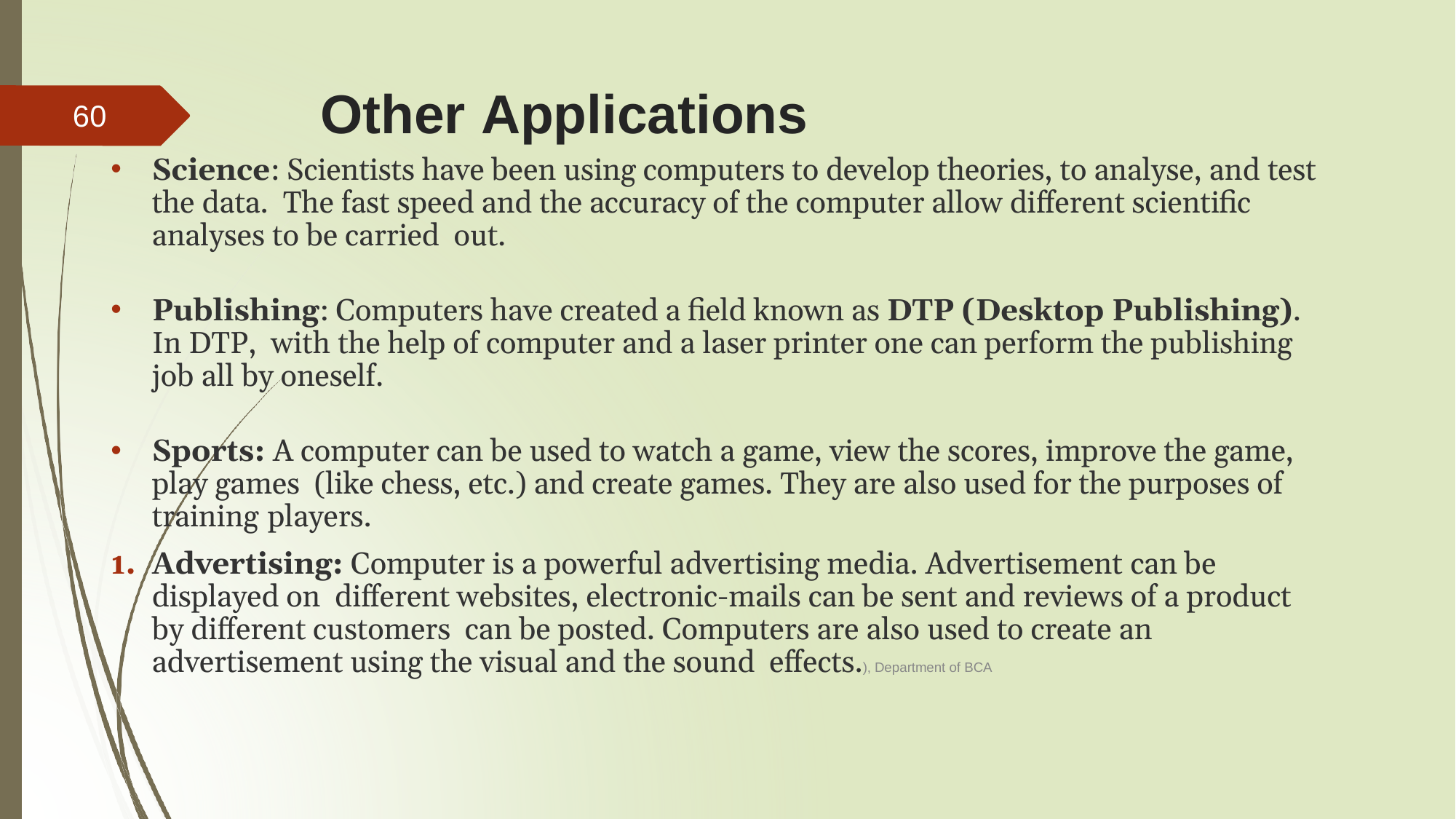

# Other Applications
60
Science: Scientists have been using computers to develop theories, to analyse, and test the data.  The fast speed and the accuracy of the computer allow different scientific analyses to be carried  out.

Publishing: Computers have created a field known as DTP (Desktop Publishing). In DTP,  with the help of computer and a laser printer one can perform the publishing job all by oneself.

Sports: A computer can be used to watch a game, view the scores, improve the game, play games  (like chess, etc.) and create games. They are also used for the purposes of training players.
Advertising: Computer is a powerful advertising media. Advertisement can be displayed on  different websites, electronic-mails can be sent and reviews of a product by different customers  can be posted. Computers are also used to create an advertisement using the visual and the sound  effects.), Department of BCA